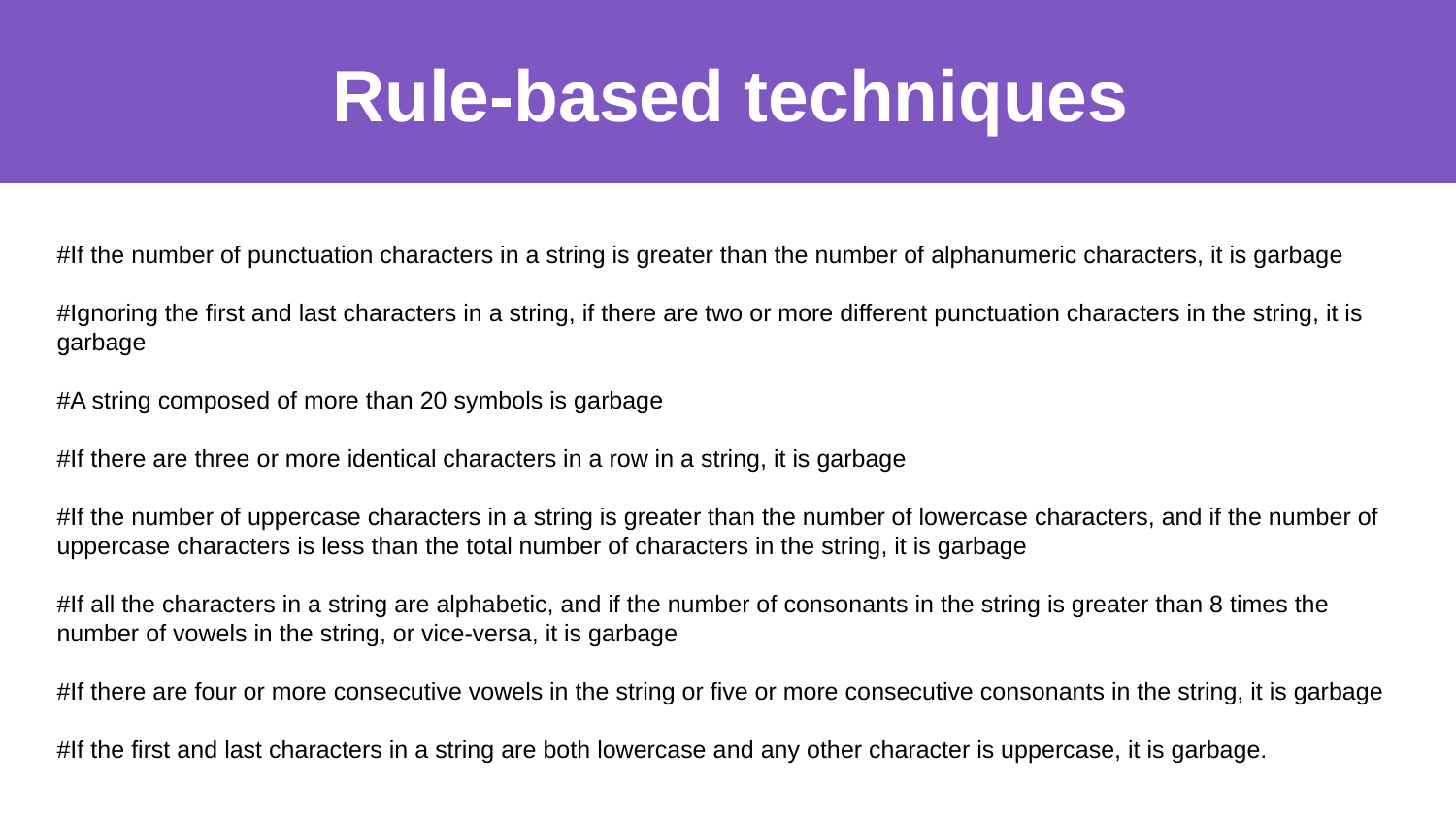

Rule-based techniques
#If the number of punctuation characters in a string is greater than the number of alphanumeric characters, it is garbage

#Ignoring the first and last characters in a string, if there are two or more different punctuation characters in the string, it is garbage

#A string composed of more than 20 symbols is garbage

#If there are three or more identical characters in a row in a string, it is garbage

#If the number of uppercase characters in a string is greater than the number of lowercase characters, and if the number of uppercase characters is less than the total number of characters in the string, it is garbage

#If all the characters in a string are alphabetic, and if the number of consonants in the string is greater than 8 times the number of vowels in the string, or vice-versa, it is garbage

#If there are four or more consecutive vowels in the string or five or more consecutive consonants in the string, it is garbage

#If the first and last characters in a string are both lowercase and any other character is uppercase, it is garbage.